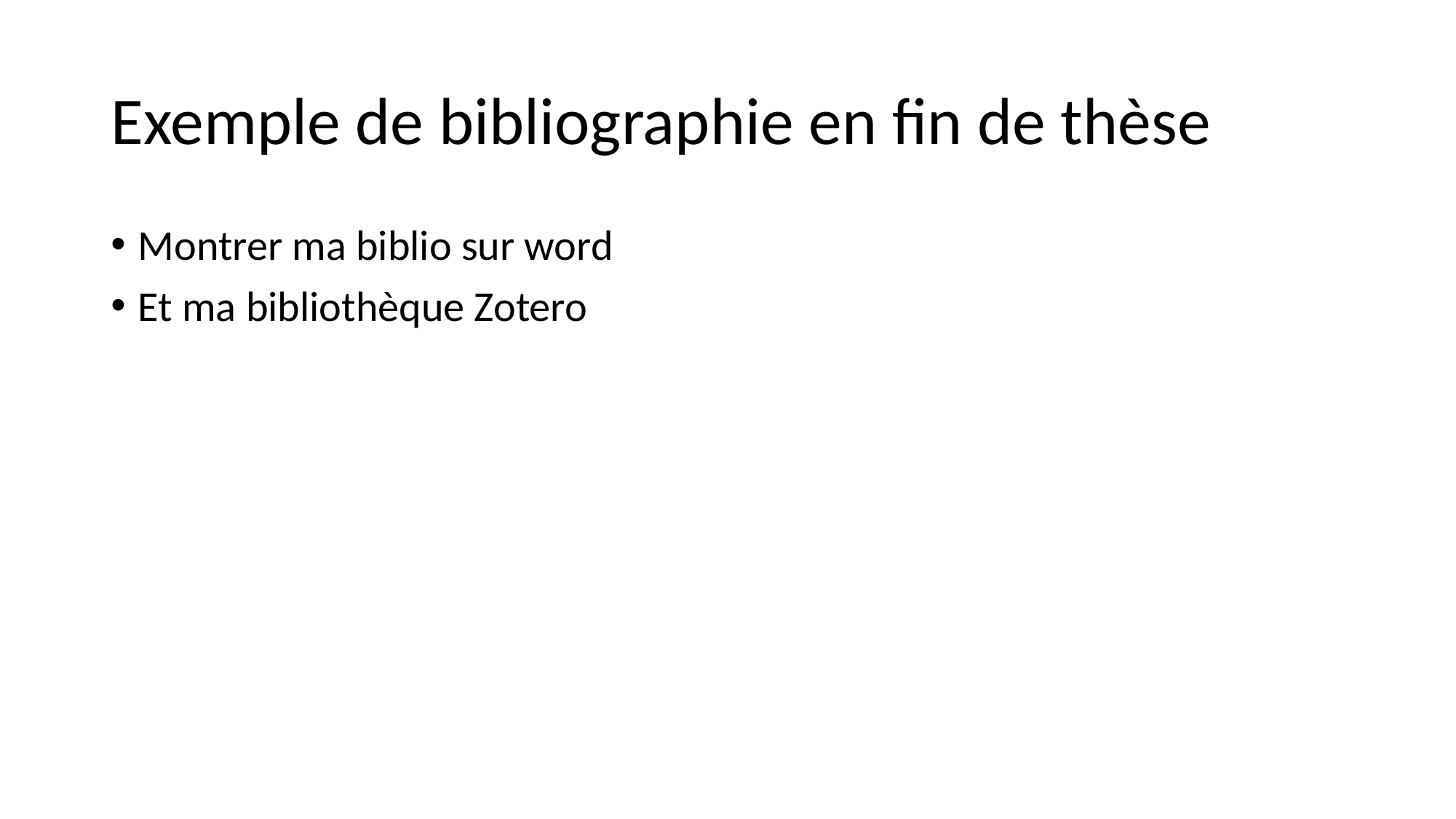

# Exemple de bibliographie en fin de thèse
Montrer ma biblio sur word
Et ma bibliothèque Zotero